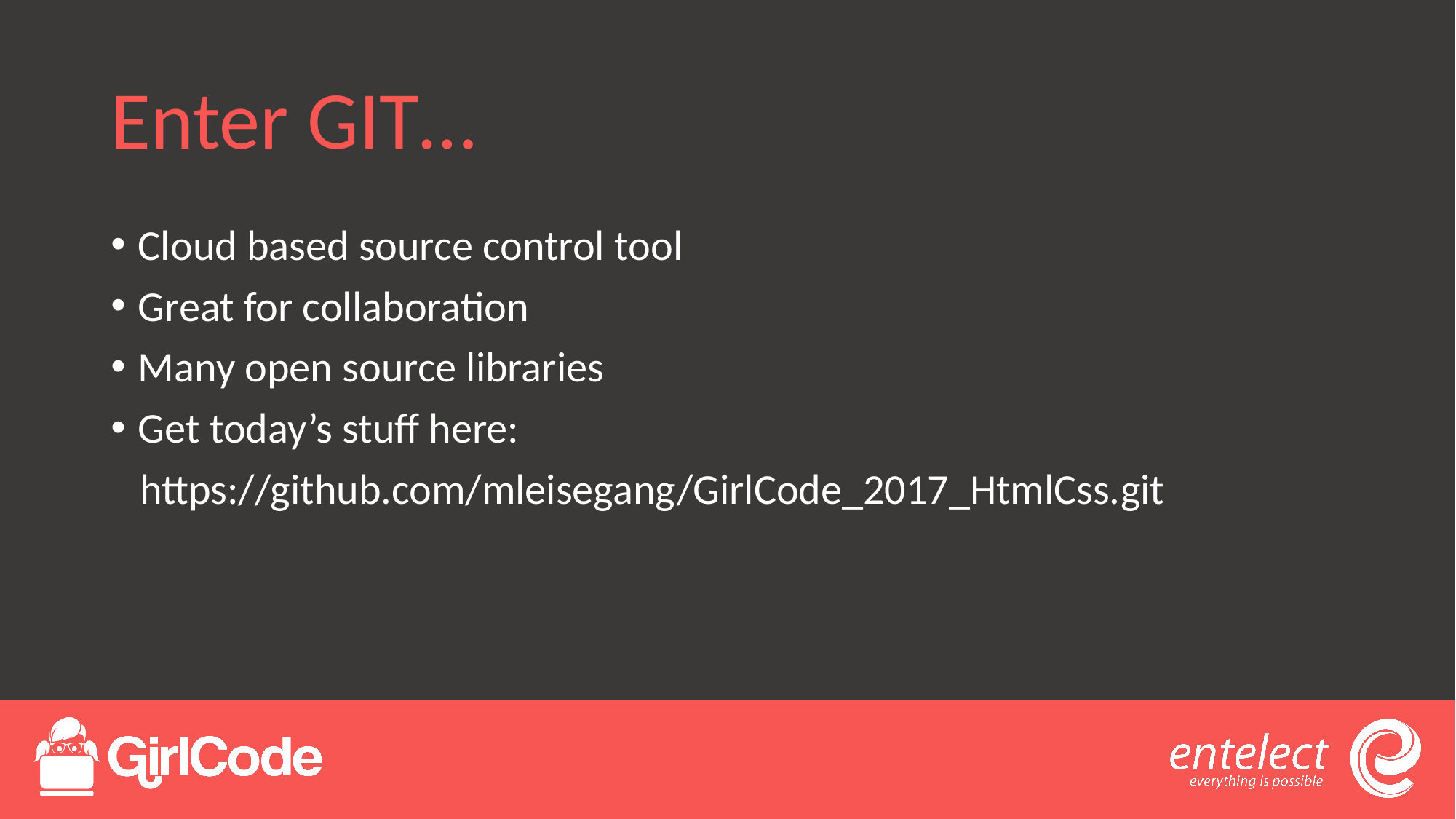

# Enter GIT…
Cloud based source control tool
Great for collaboration
Many open source libraries
Get today’s stuff here:
   https://github.com/mleisegang/GirlCode_2017_HtmlCss.git